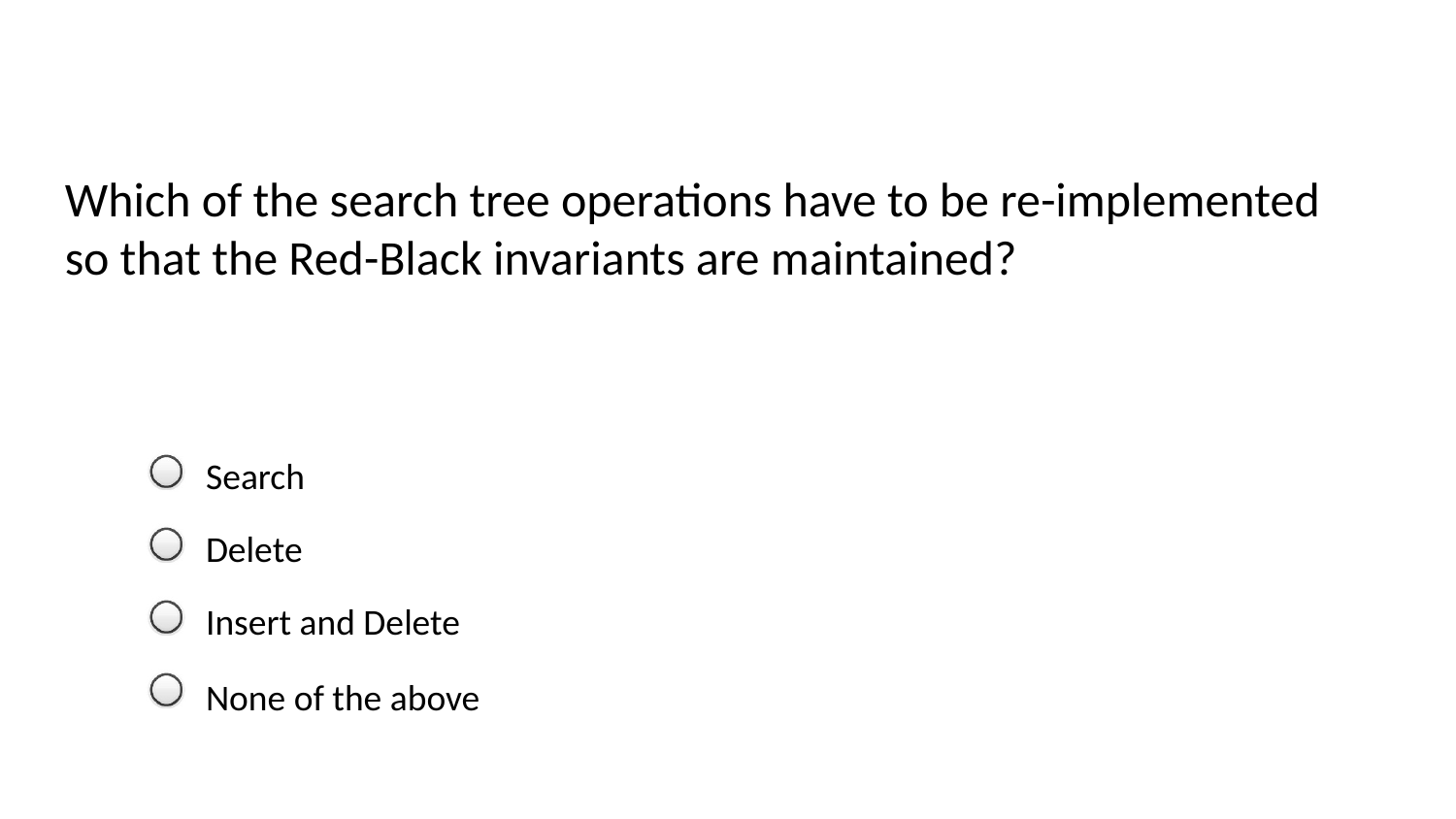

Which of the search tree operations have to be re-implemented so that the Red-Black invariants are maintained?
Search
Delete
Insert and Delete
None of the above